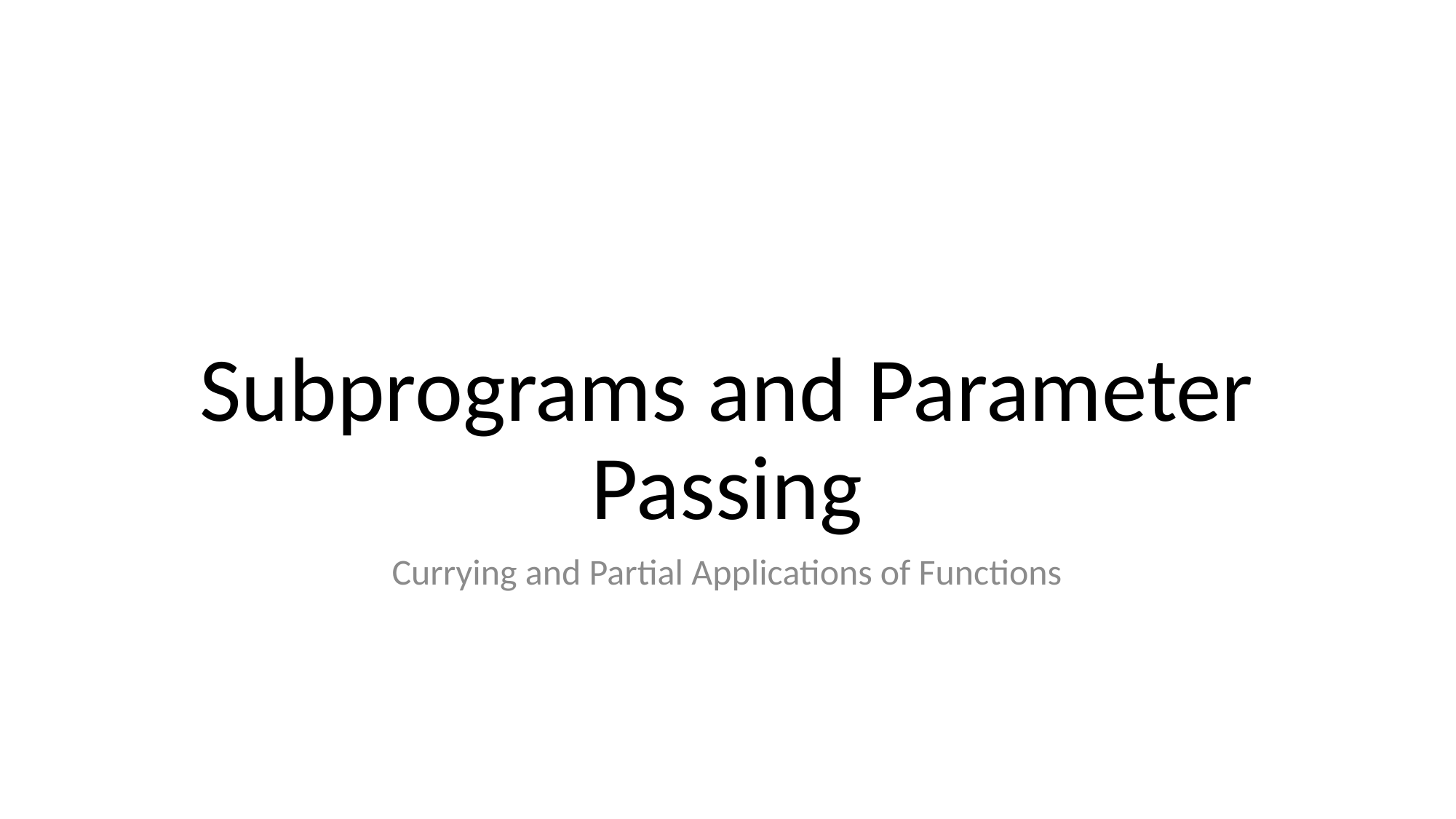

# Subprograms and Parameter Passing
Currying and Partial Applications of Functions